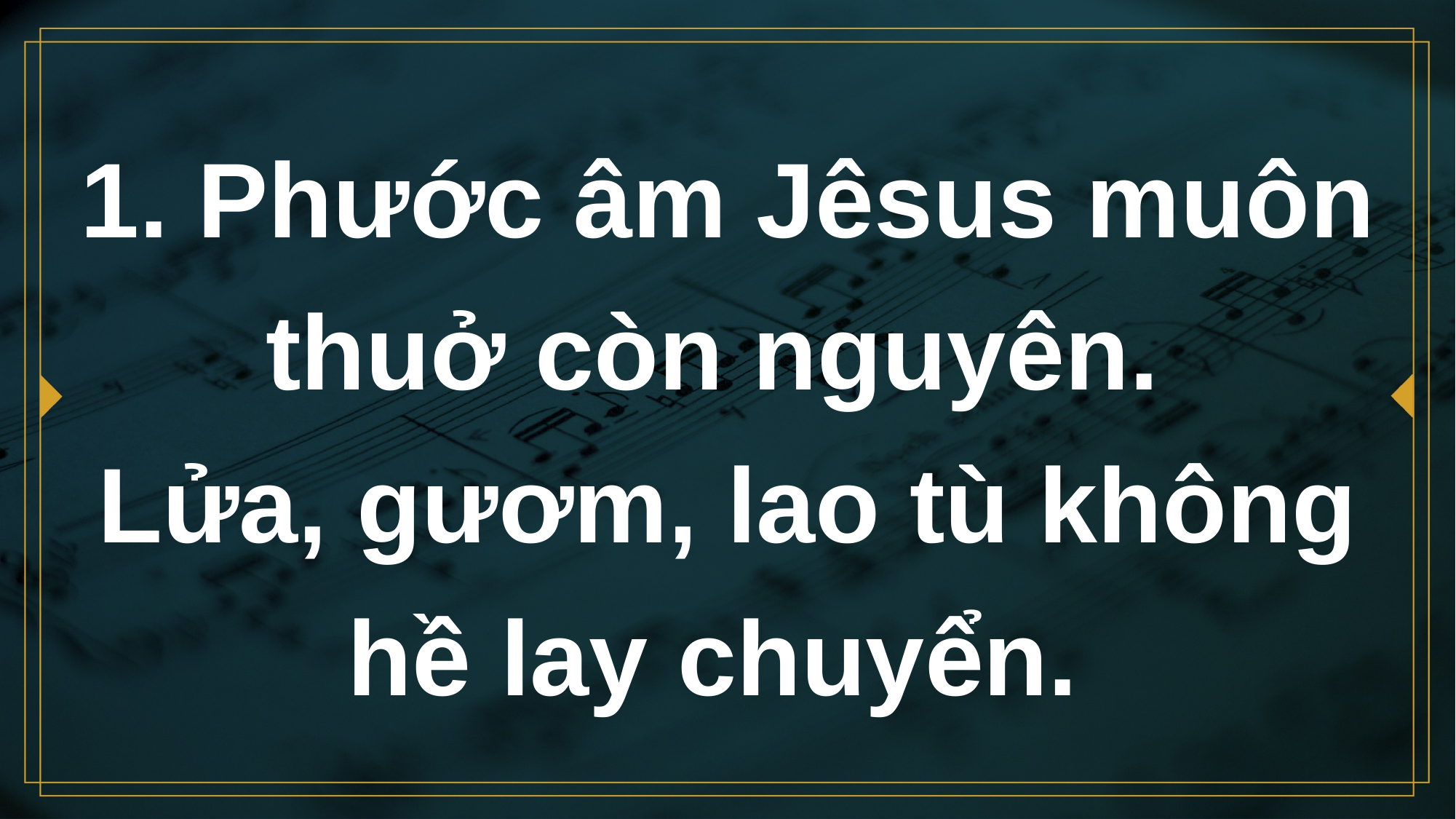

# 1. Phước âm Jêsus muôn thuở còn nguyên. Lửa, gươm, lao tù không hề lay chuyển.